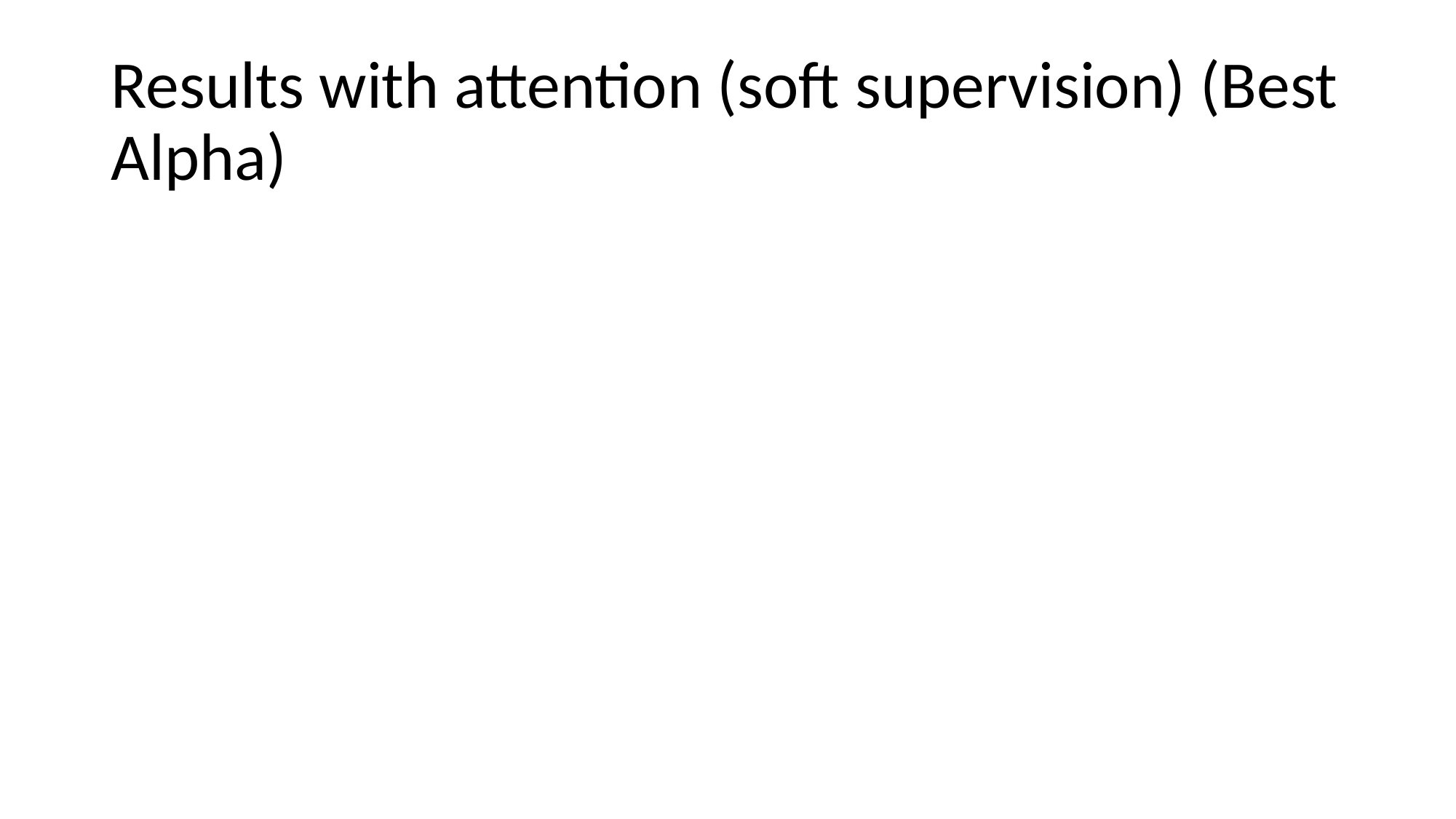

# Results with attention (soft supervision) (Best Alpha)